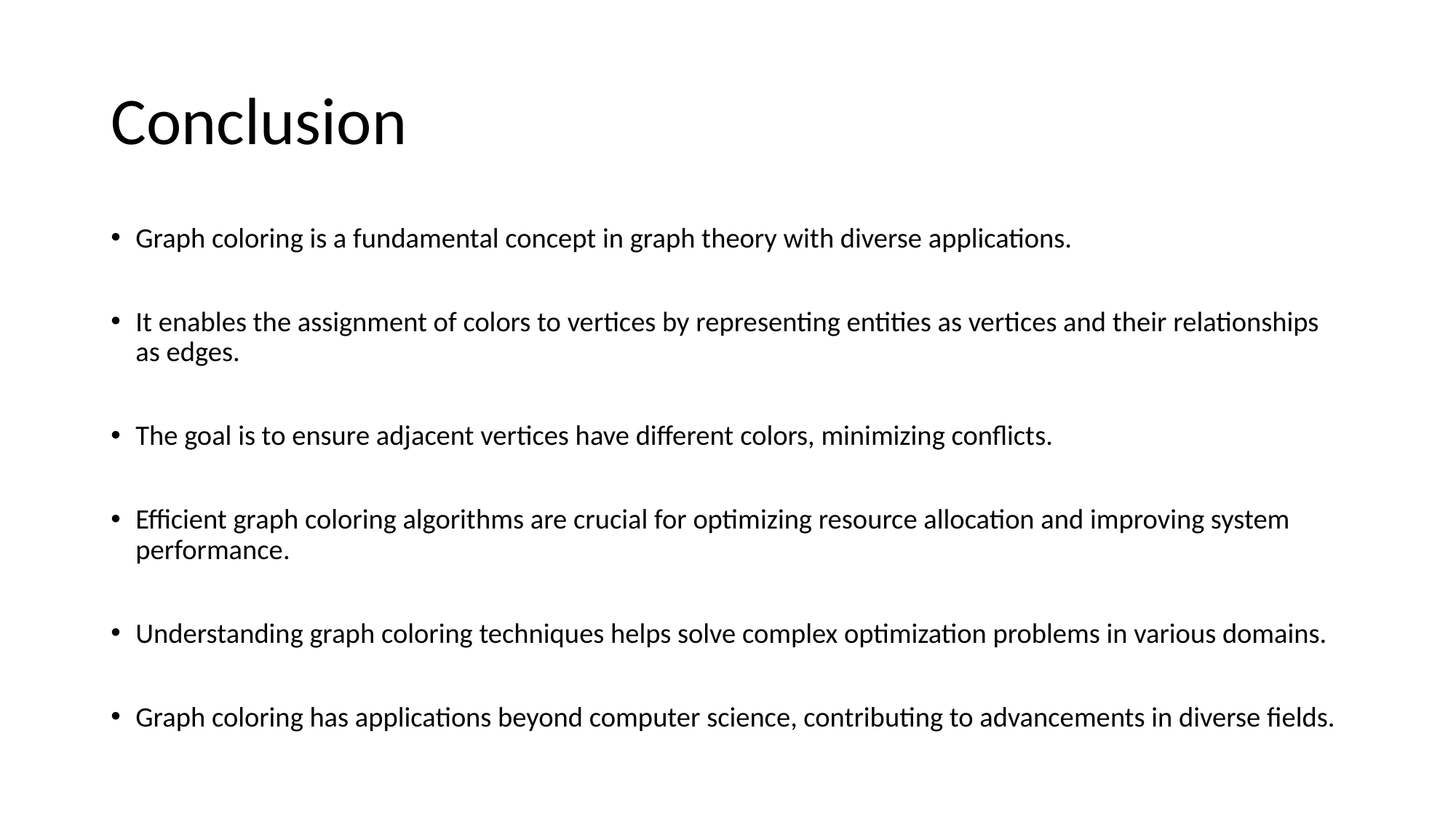

# Conclusion
Graph coloring is a fundamental concept in graph theory with diverse applications.

It enables the assignment of colors to vertices by representing entities as vertices and their relationships as edges.

The goal is to ensure adjacent vertices have different colors, minimizing conflicts.

Efficient graph coloring algorithms are crucial for optimizing resource allocation and improving system performance.

Understanding graph coloring techniques helps solve complex optimization problems in various domains.

Graph coloring has applications beyond computer science, contributing to advancements in diverse fields.